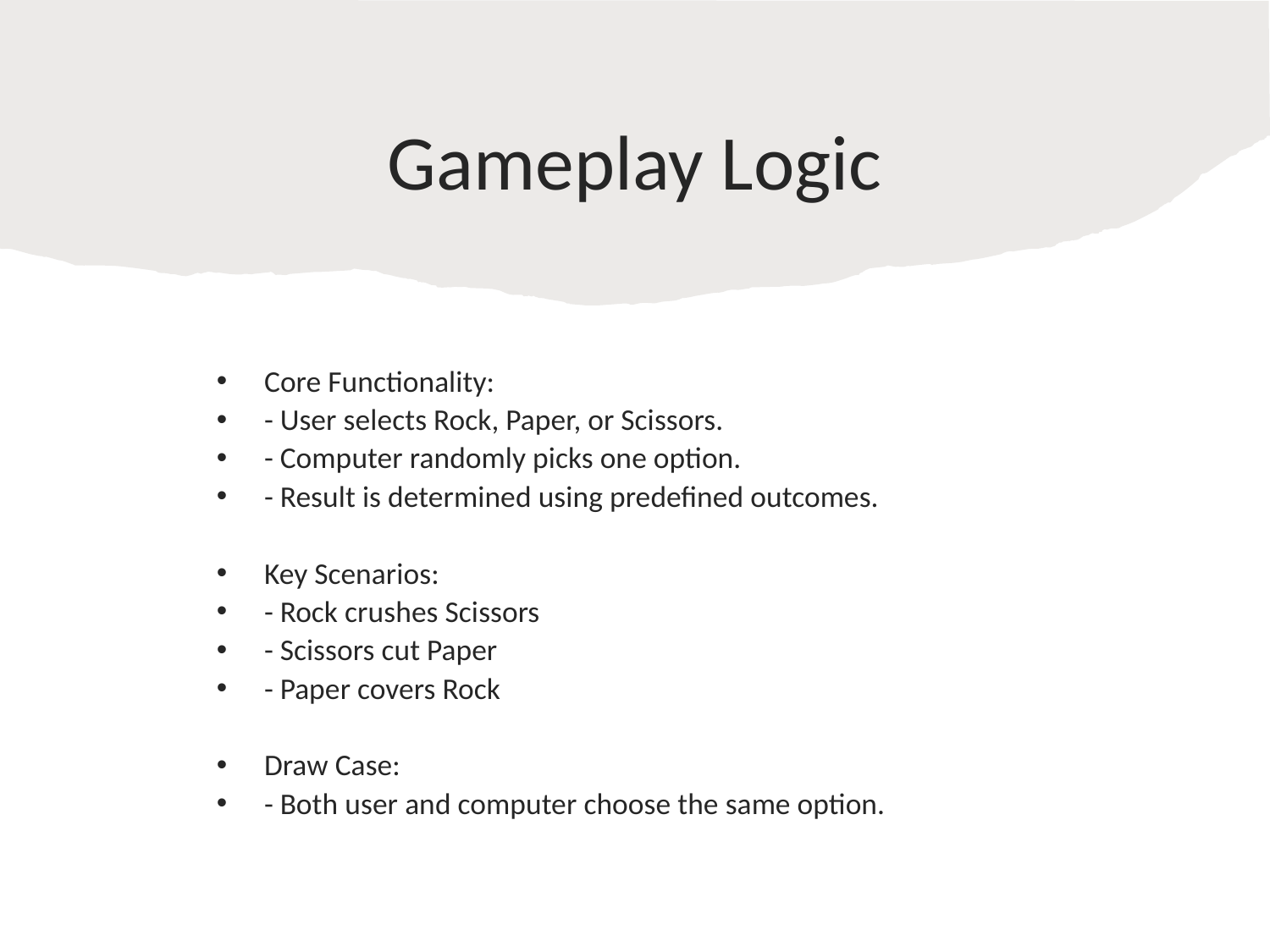

# Gameplay Logic
Core Functionality:
- User selects Rock, Paper, or Scissors.
- Computer randomly picks one option.
- Result is determined using predefined outcomes.

Key Scenarios:
- Rock crushes Scissors
- Scissors cut Paper
- Paper covers Rock

Draw Case:
- Both user and computer choose the same option.